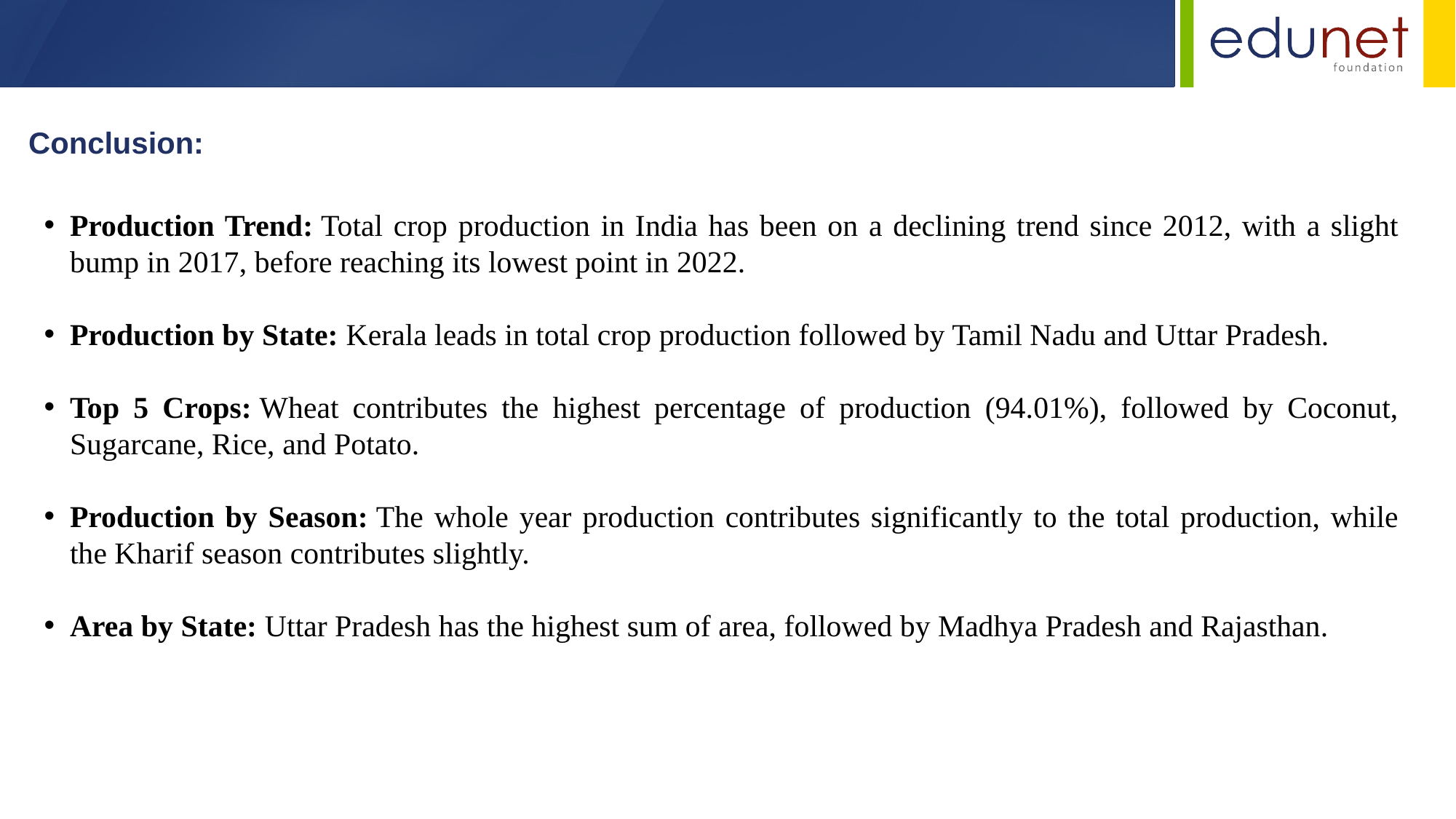

Conclusion:
Production Trend: Total crop production in India has been on a declining trend since 2012, with a slight bump in 2017, before reaching its lowest point in 2022.

Production by State: Kerala leads in total crop production followed by Tamil Nadu and Uttar Pradesh.

Top 5 Crops: Wheat contributes the highest percentage of production (94.01%), followed by Coconut, Sugarcane, Rice, and Potato.

Production by Season: The whole year production contributes significantly to the total production, while the Kharif season contributes slightly.

Area by State: Uttar Pradesh has the highest sum of area, followed by Madhya Pradesh and Rajasthan.